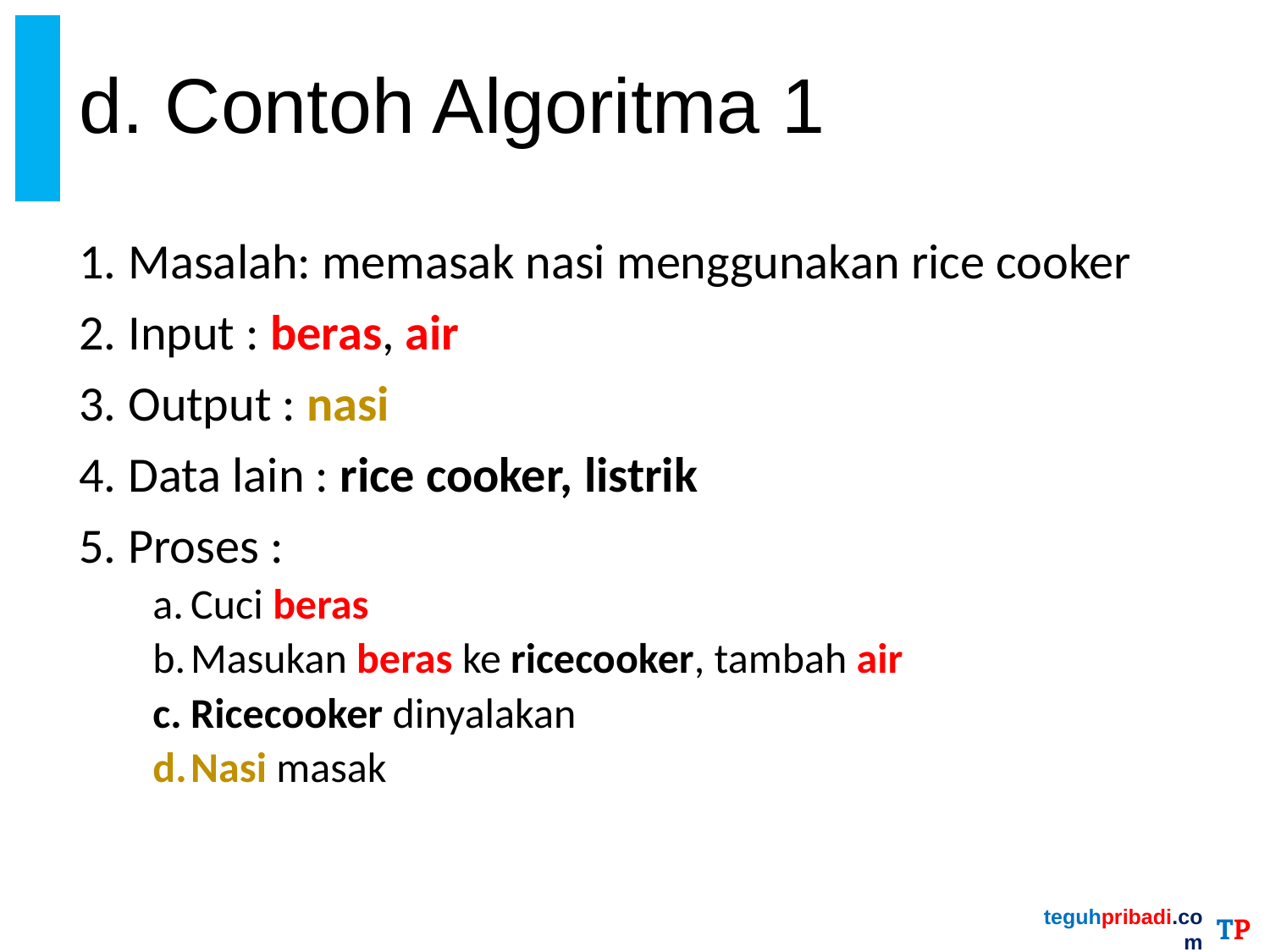

# d. Contoh Algoritma 1
Masalah: memasak nasi menggunakan rice cooker
Input : beras, air
Output : nasi
Data lain : rice cooker, listrik
Proses :
Cuci beras
Masukan beras ke ricecooker, tambah air
Ricecooker dinyalakan
Nasi masak